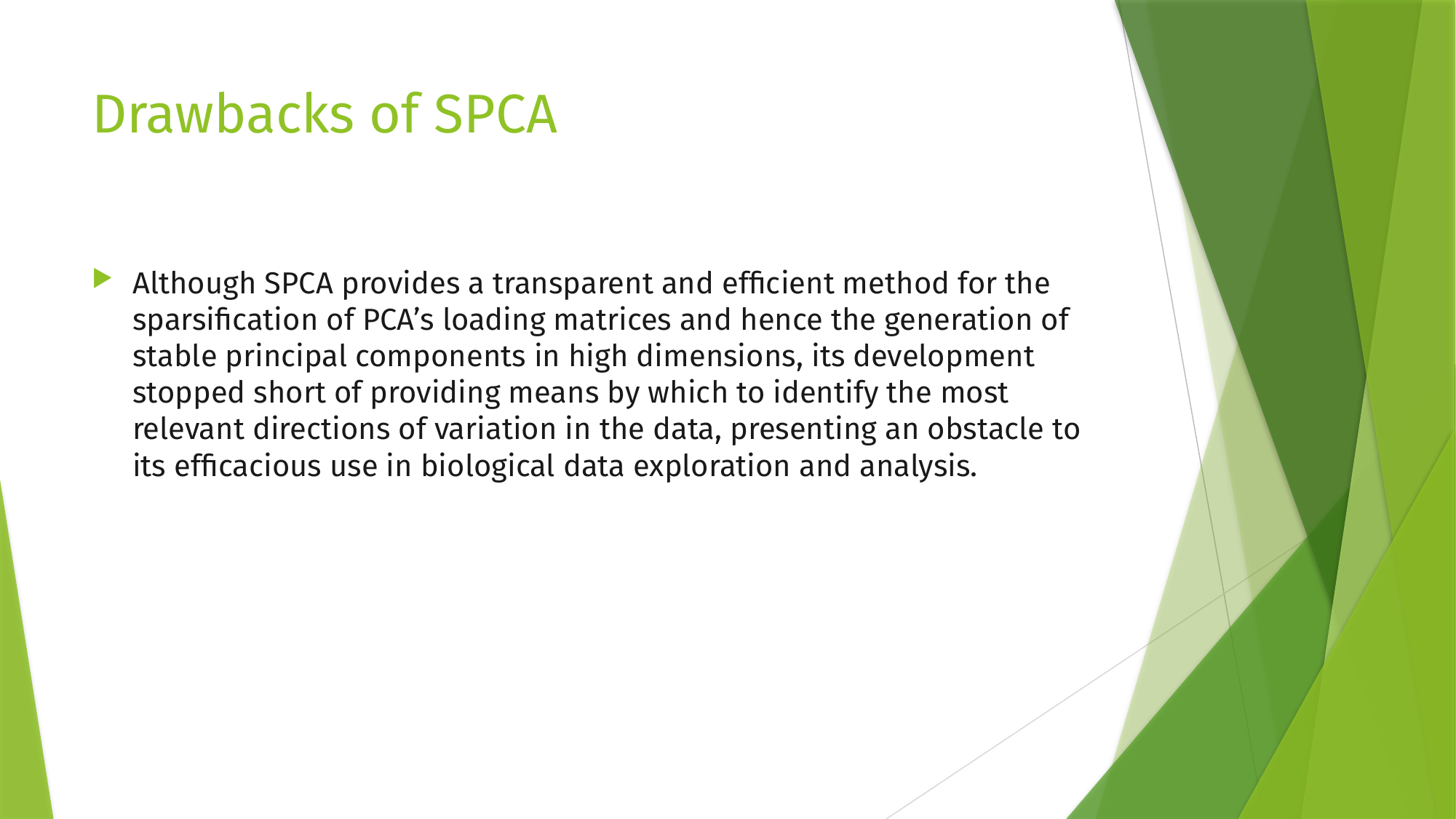

# Drawbacks of SPCA
Although SPCA provides a transparent and efficient method for the sparsification of PCA’s loading matrices and hence the generation of stable principal components in high dimensions, its development stopped short of providing means by which to identify the most relevant directions of variation in the data, presenting an obstacle to its efficacious use in biological data exploration and analysis.